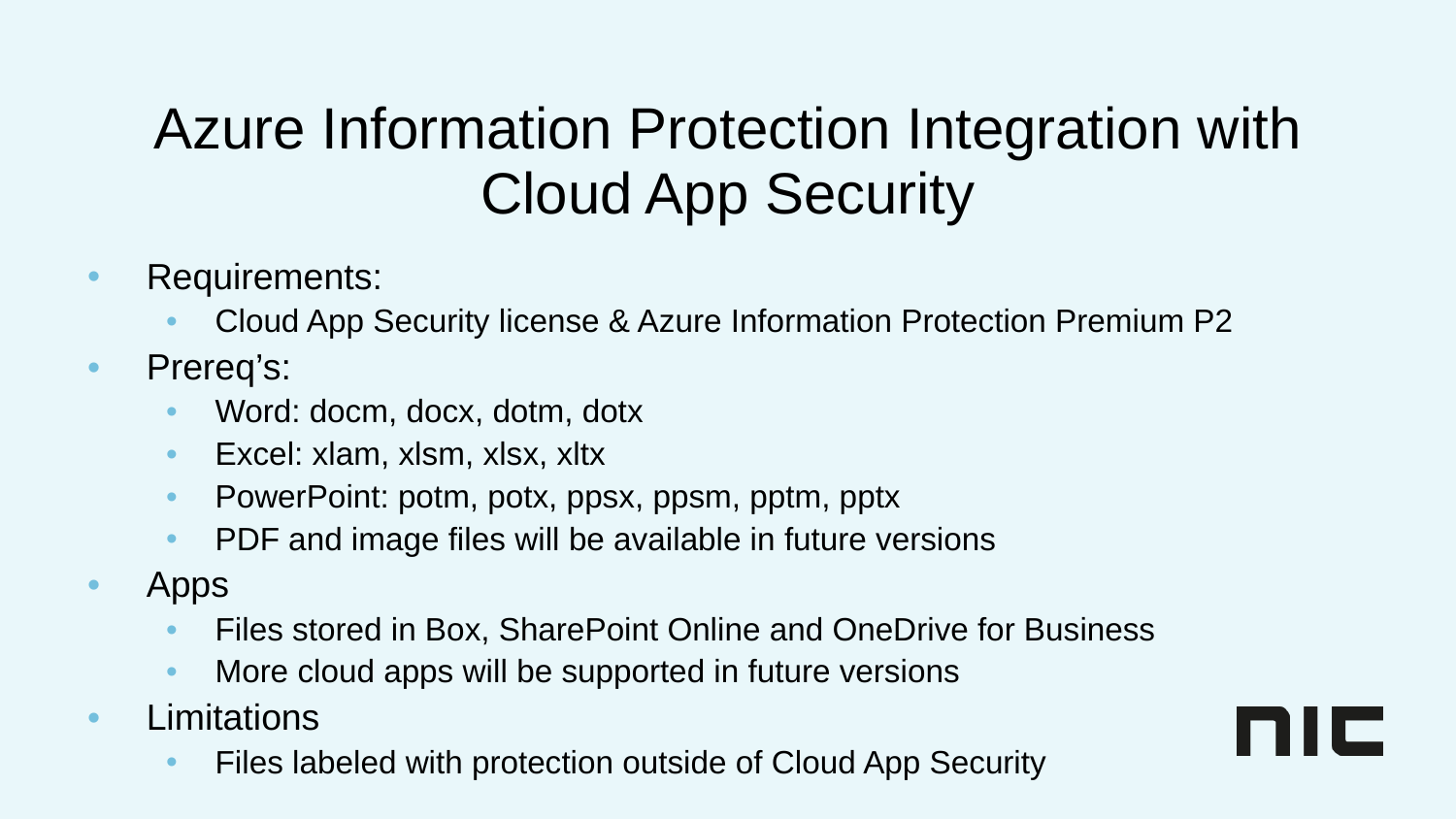

# Azure Information Protection Integration with Cloud App Security
Requirements:
Cloud App Security license & Azure Information Protection Premium P2
Prereq’s:
Word: docm, docx, dotm, dotx
Excel: xlam, xlsm, xlsx, xltx
PowerPoint: potm, potx, ppsx, ppsm, pptm, pptx
PDF and image files will be available in future versions
Apps
Files stored in Box, SharePoint Online and OneDrive for Business
More cloud apps will be supported in future versions
Limitations
Files labeled with protection outside of Cloud App Security